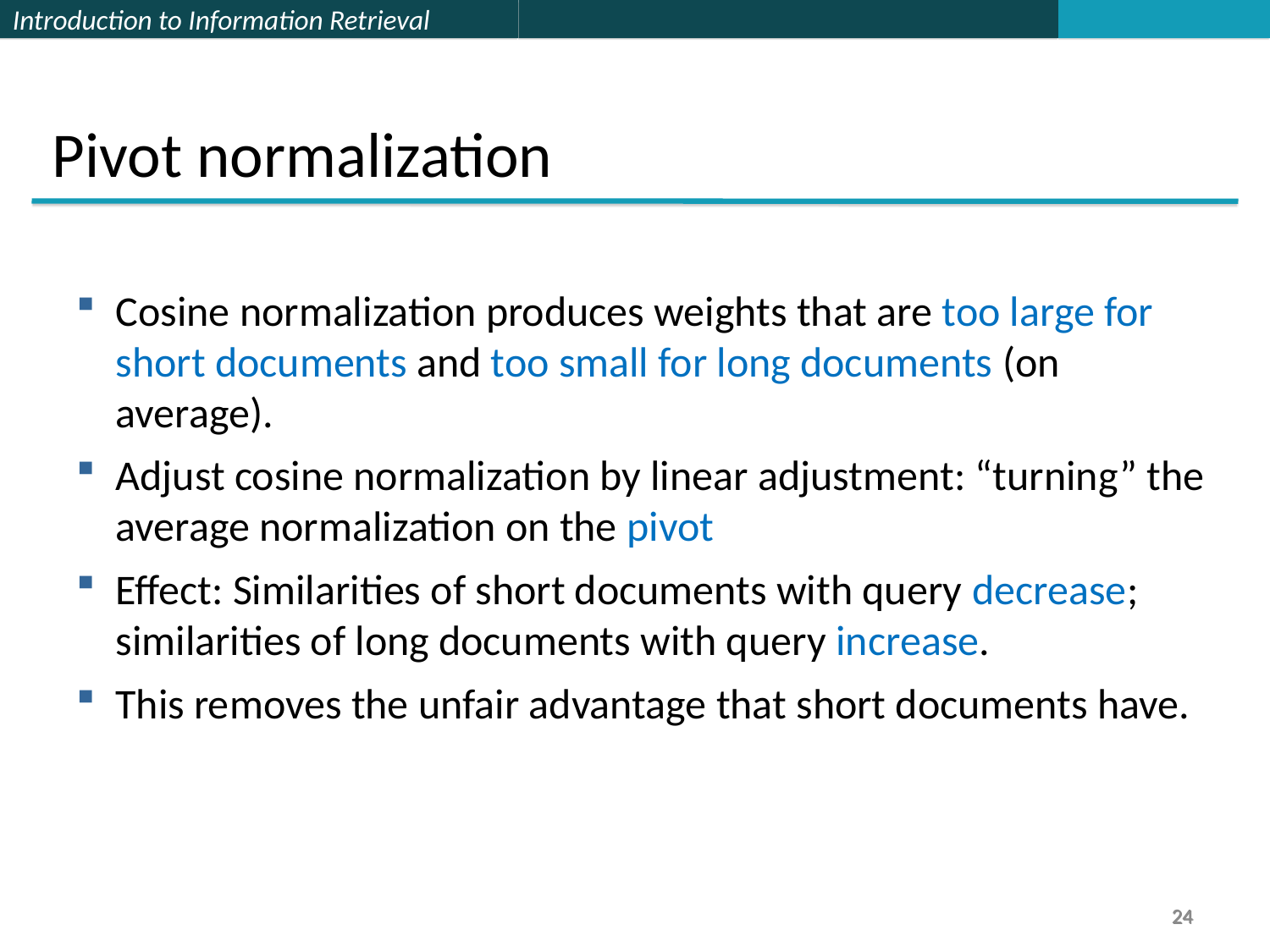

Pivot normalization
Cosine normalization produces weights that are too large for short documents and too small for long documents (on average).
Adjust cosine normalization by linear adjustment: “turning” the average normalization on the pivot
Effect: Similarities of short documents with query decrease; similarities of long documents with query increase.
This removes the unfair advantage that short documents have.
24
24